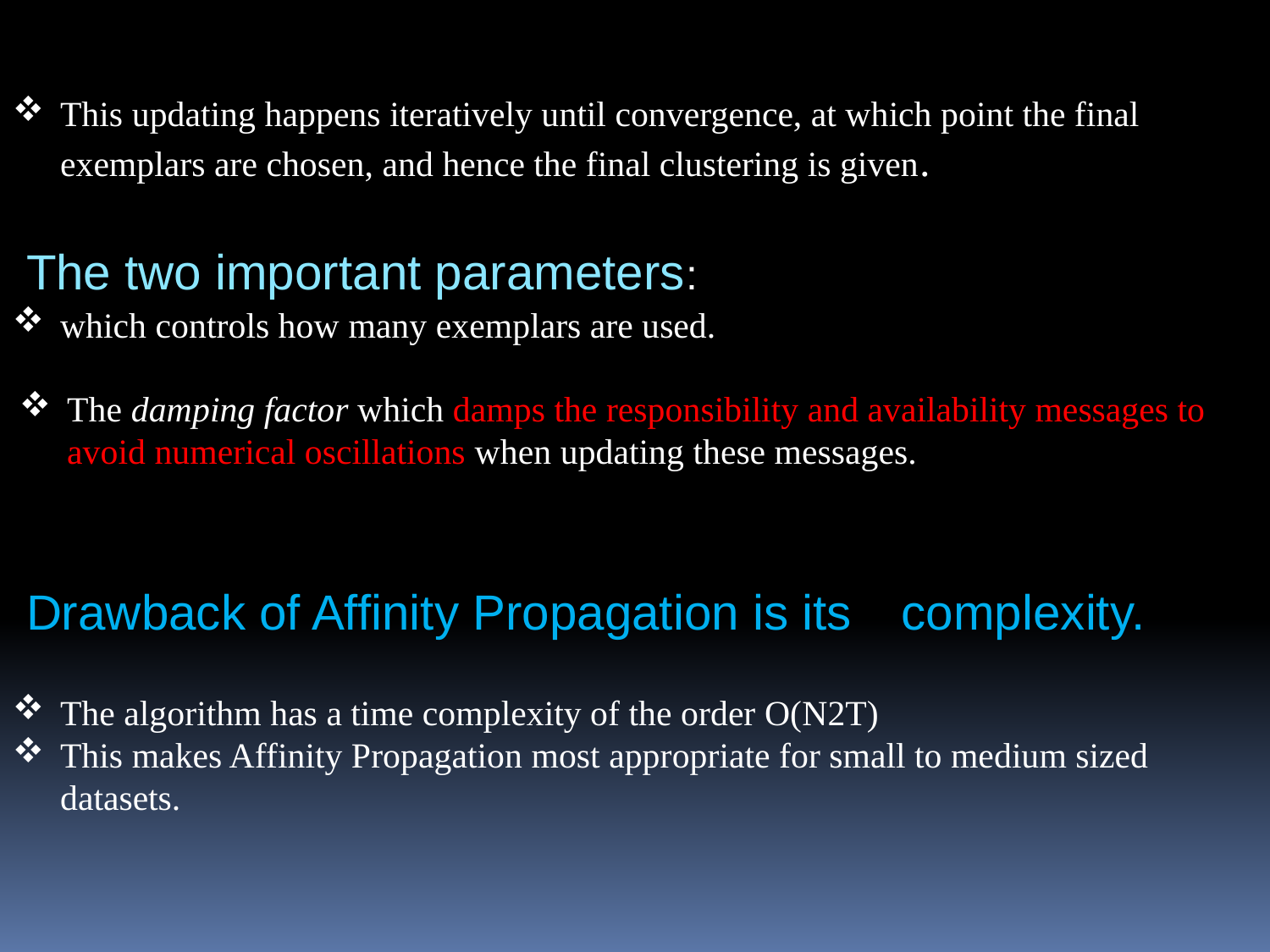

This updating happens iteratively until convergence, at which point the final exemplars are chosen, and hence the final clustering is given.

 The two important parameters:
which controls how many exemplars are used.
The damping factor which damps the responsibility and availability messages to avoid numerical oscillations when updating these messages.
 Drawback of Affinity Propagation is its 	complexity.

The algorithm has a time complexity of the order O(N2T)
This makes Affinity Propagation most appropriate for small to medium sized datasets.